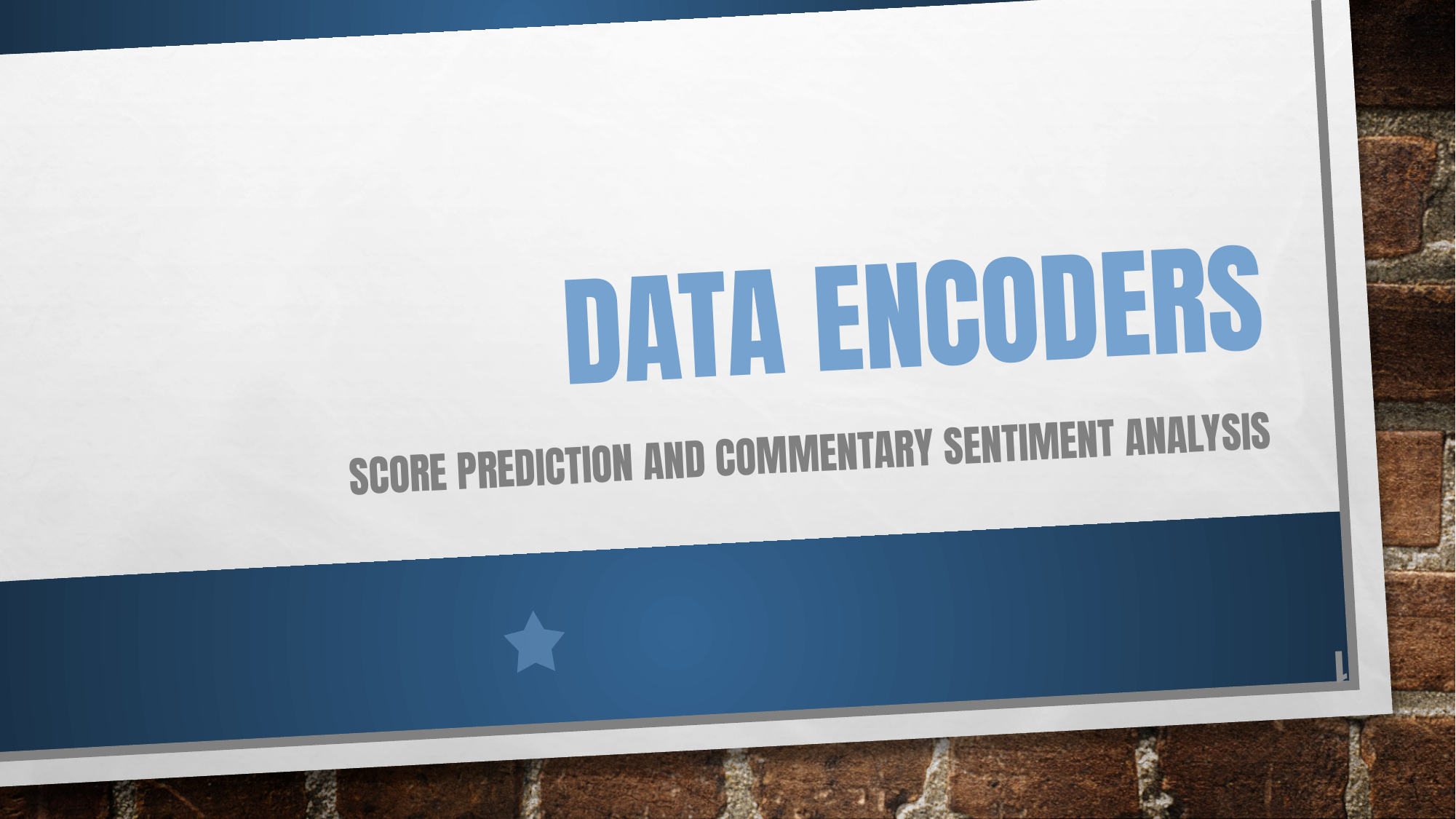

# Data Encoders
Score Prediction and Commentary Sentiment analysis
1